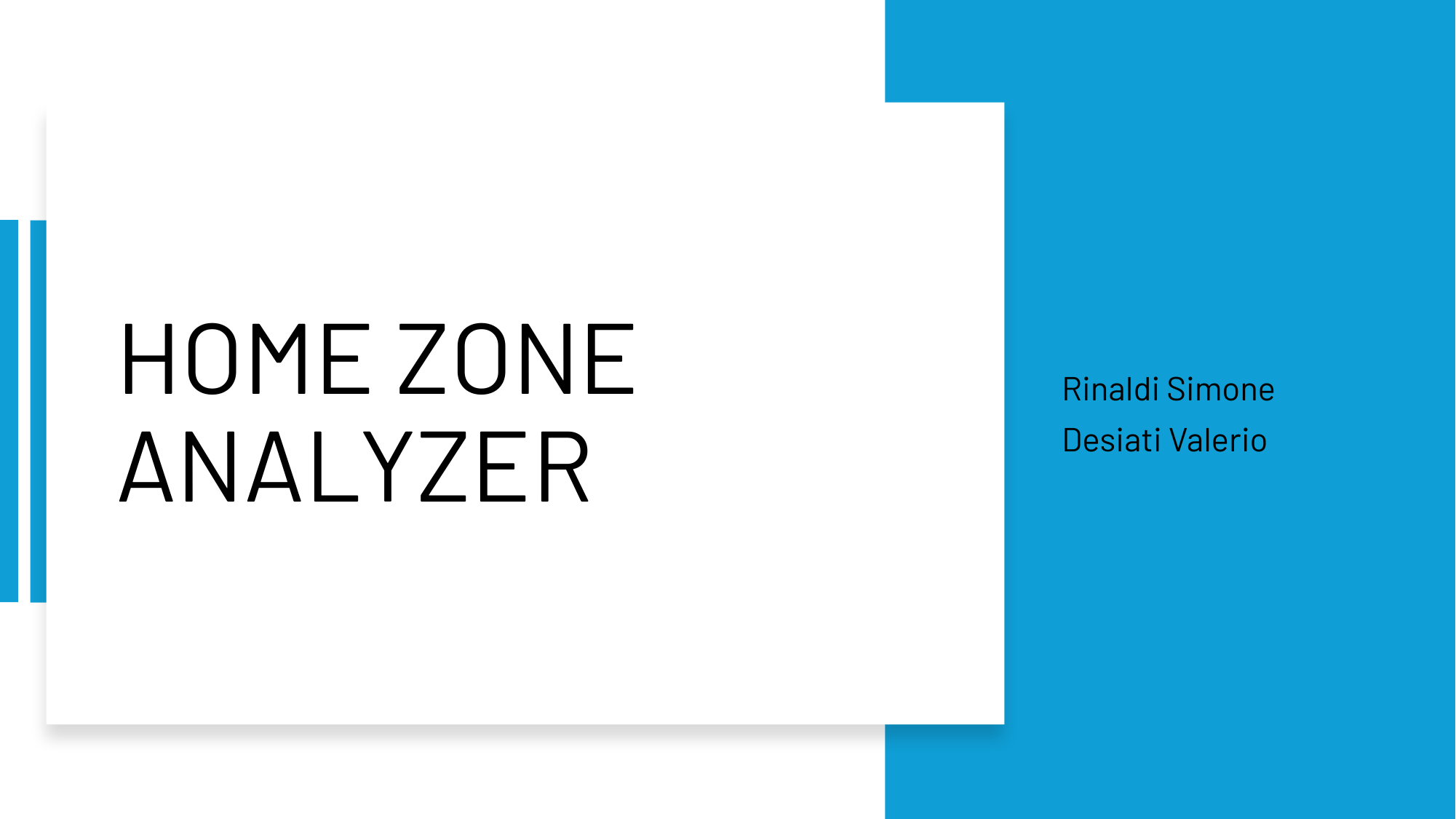

# HOME ZONE ANALYZER
Rinaldi Simone
Desiati Valerio